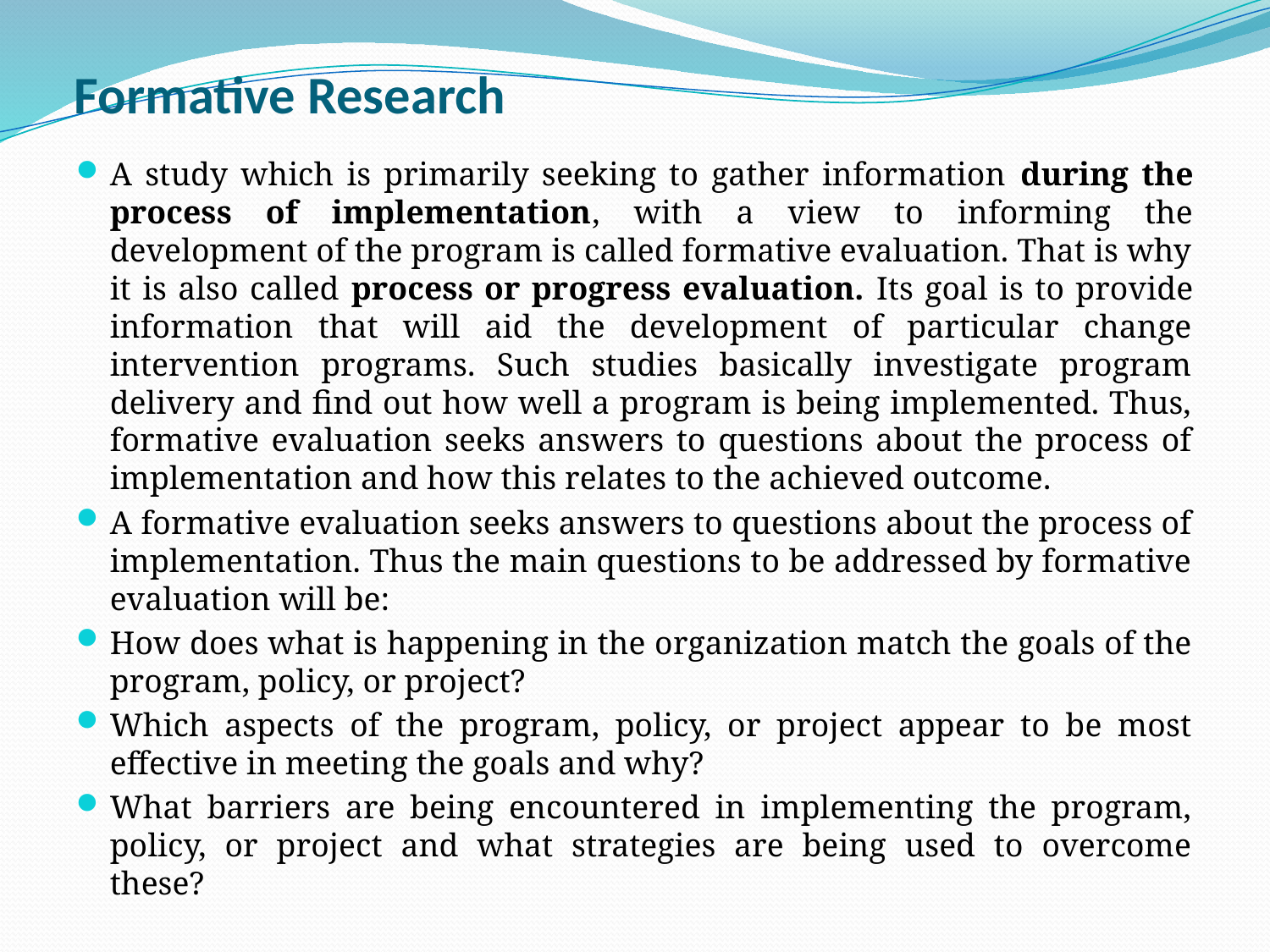

# Formative Research
A study which is primarily seeking to gather information during the process of implementation, with a view to informing the development of the program is called formative evaluation. That is why it is also called process or progress evaluation. Its goal is to provide information that will aid the development of particular change intervention programs. Such studies basically investigate program delivery and find out how well a program is being implemented. Thus, formative evaluation seeks answers to questions about the process of implementation and how this relates to the achieved outcome.
A formative evaluation seeks answers to questions about the process of implementation. Thus the main questions to be addressed by formative evaluation will be:
How does what is happening in the organization match the goals of the program, policy, or project?
Which aspects of the program, policy, or project appear to be most effective in meeting the goals and why?
What barriers are being encountered in implementing the program, policy, or project and what strategies are being used to overcome these?